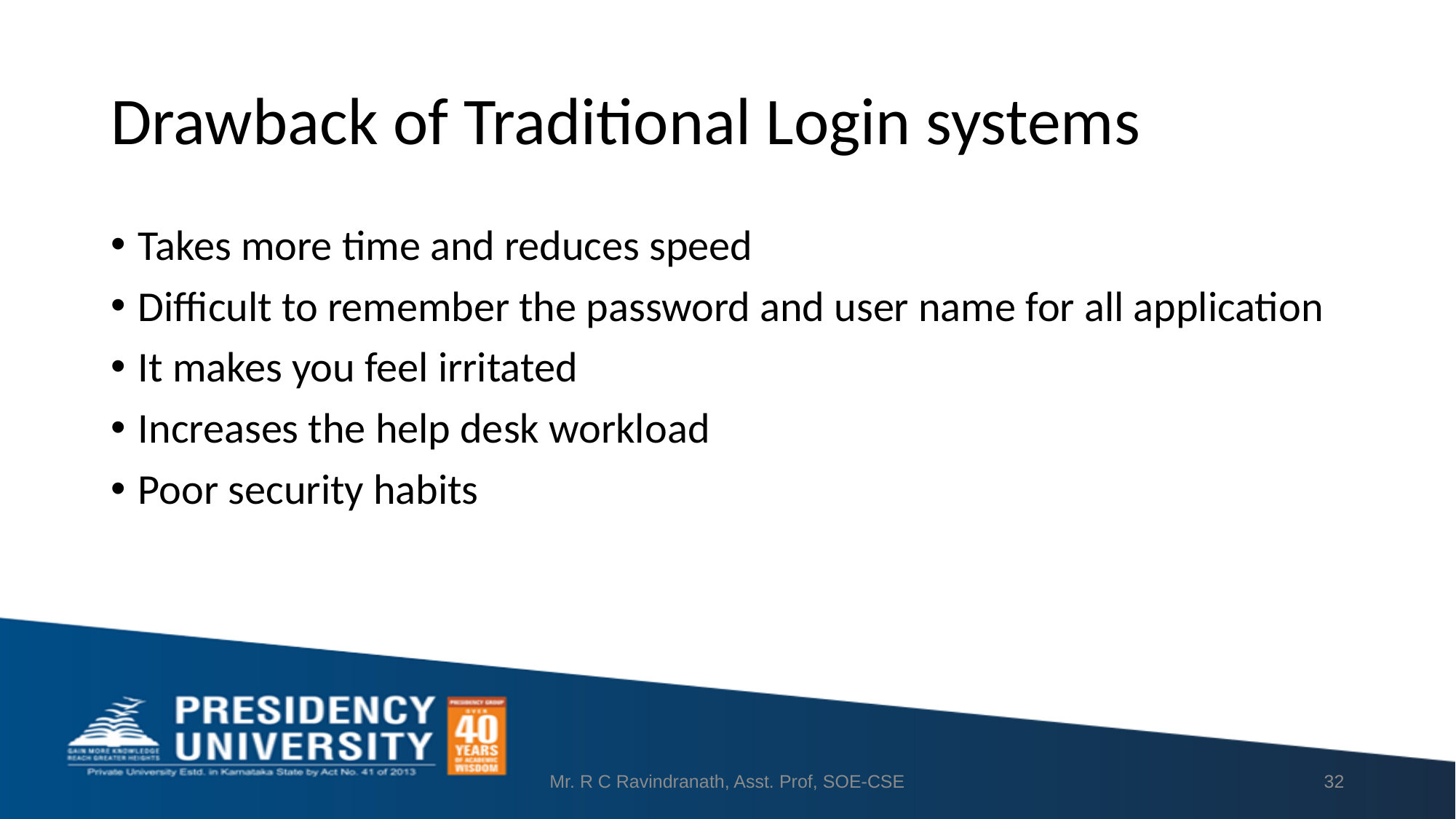

# Drawback of Traditional Login systems
Takes more time and reduces speed
Difficult to remember the password and user name for all application
It makes you feel irritated
Increases the help desk workload
Poor security habits
Mr. R C Ravindranath, Asst. Prof, SOE-CSE
32